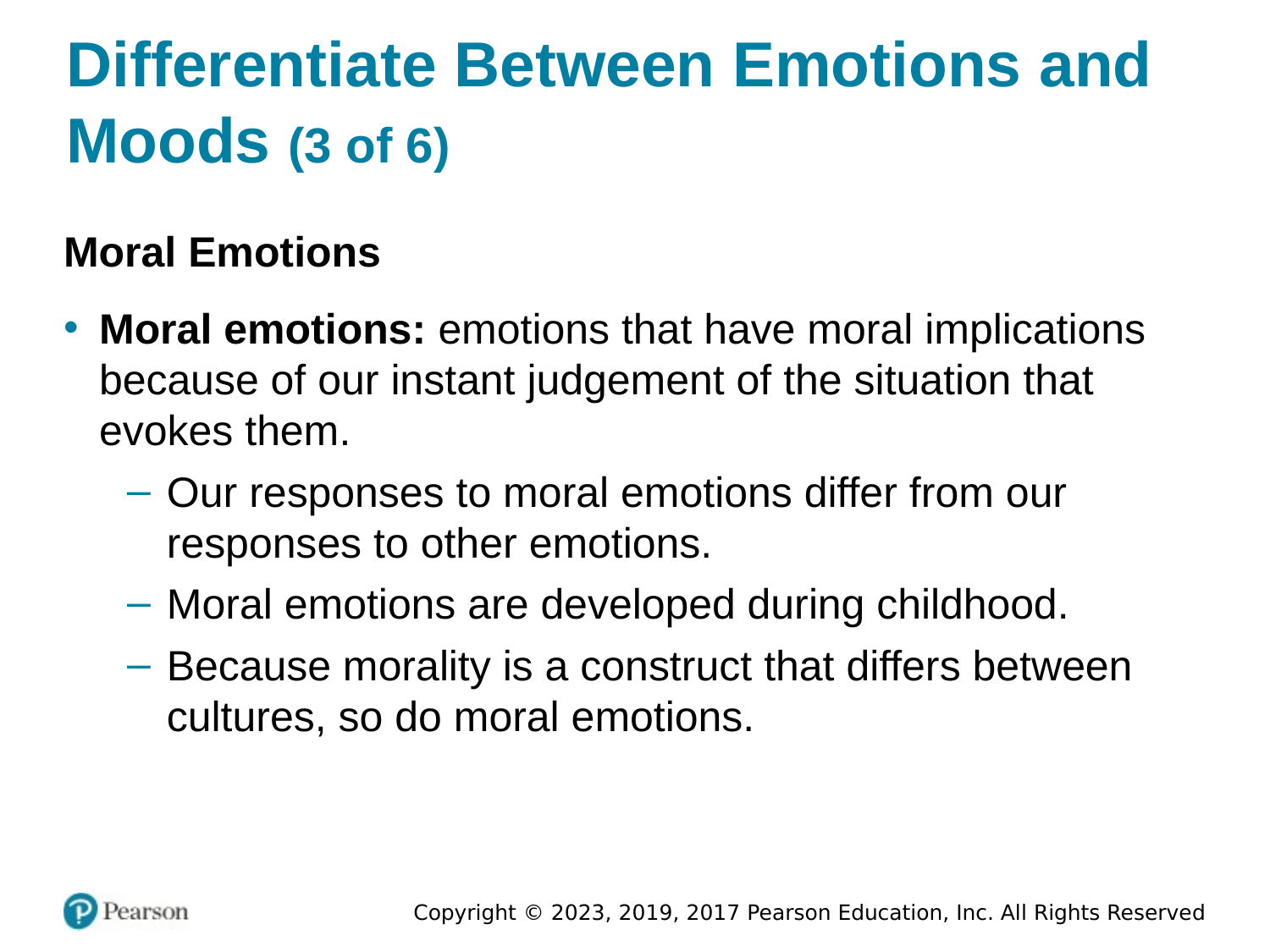

# Differentiate Between Emotions and Moods (3 of 6)
Moral Emotions
Moral emotions: emotions that have moral implications because of our instant judgement of the situation that evokes them.
Our responses to moral emotions differ from our responses to other emotions.
Moral emotions are developed during childhood.
Because morality is a construct that differs between cultures, so do moral emotions.